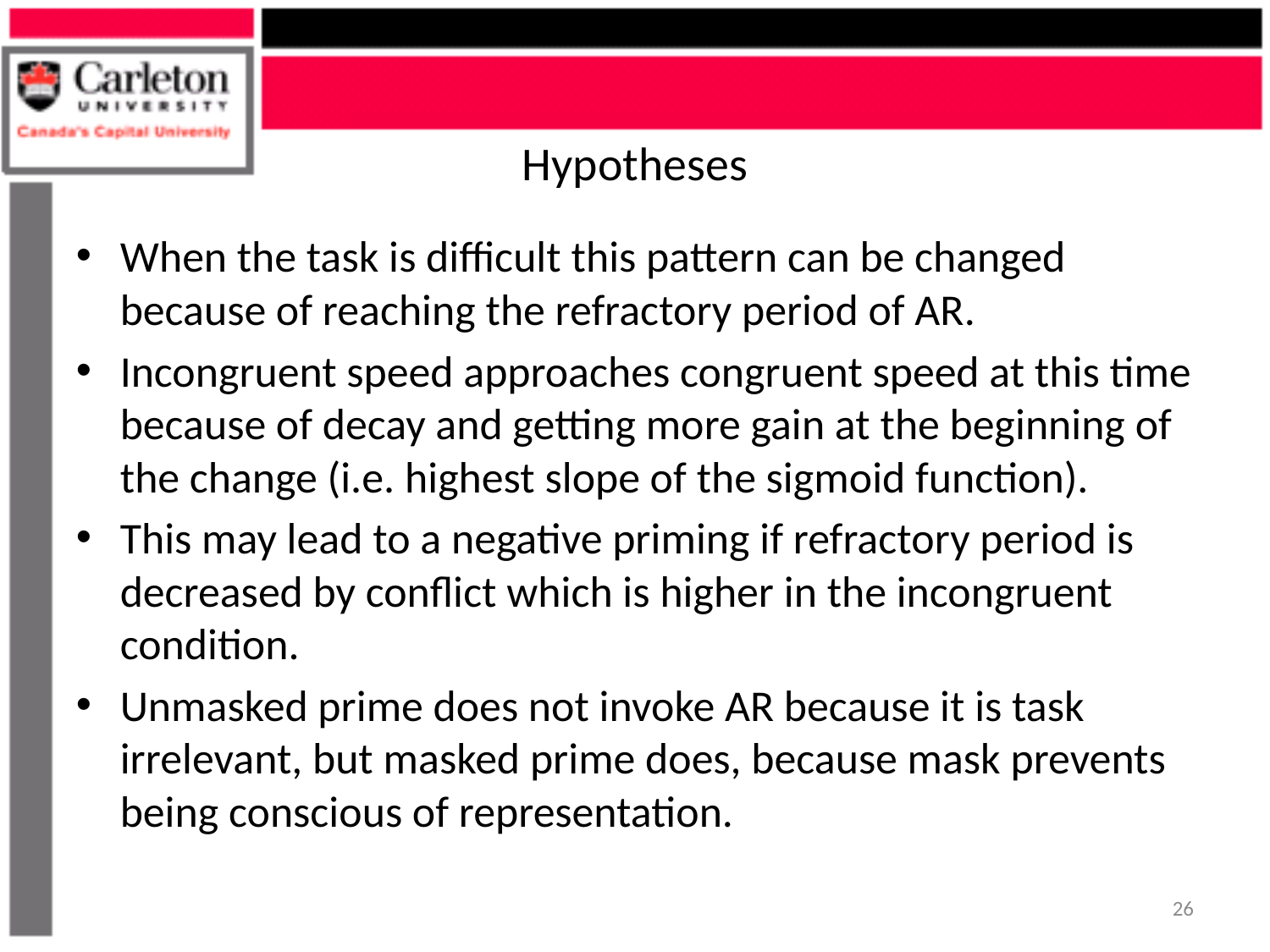

# Hypotheses
When the task is difficult this pattern can be changed because of reaching the refractory period of AR.
Incongruent speed approaches congruent speed at this time because of decay and getting more gain at the beginning of the change (i.e. highest slope of the sigmoid function).
This may lead to a negative priming if refractory period is decreased by conflict which is higher in the incongruent condition.
Unmasked prime does not invoke AR because it is task irrelevant, but masked prime does, because mask prevents being conscious of representation.
26